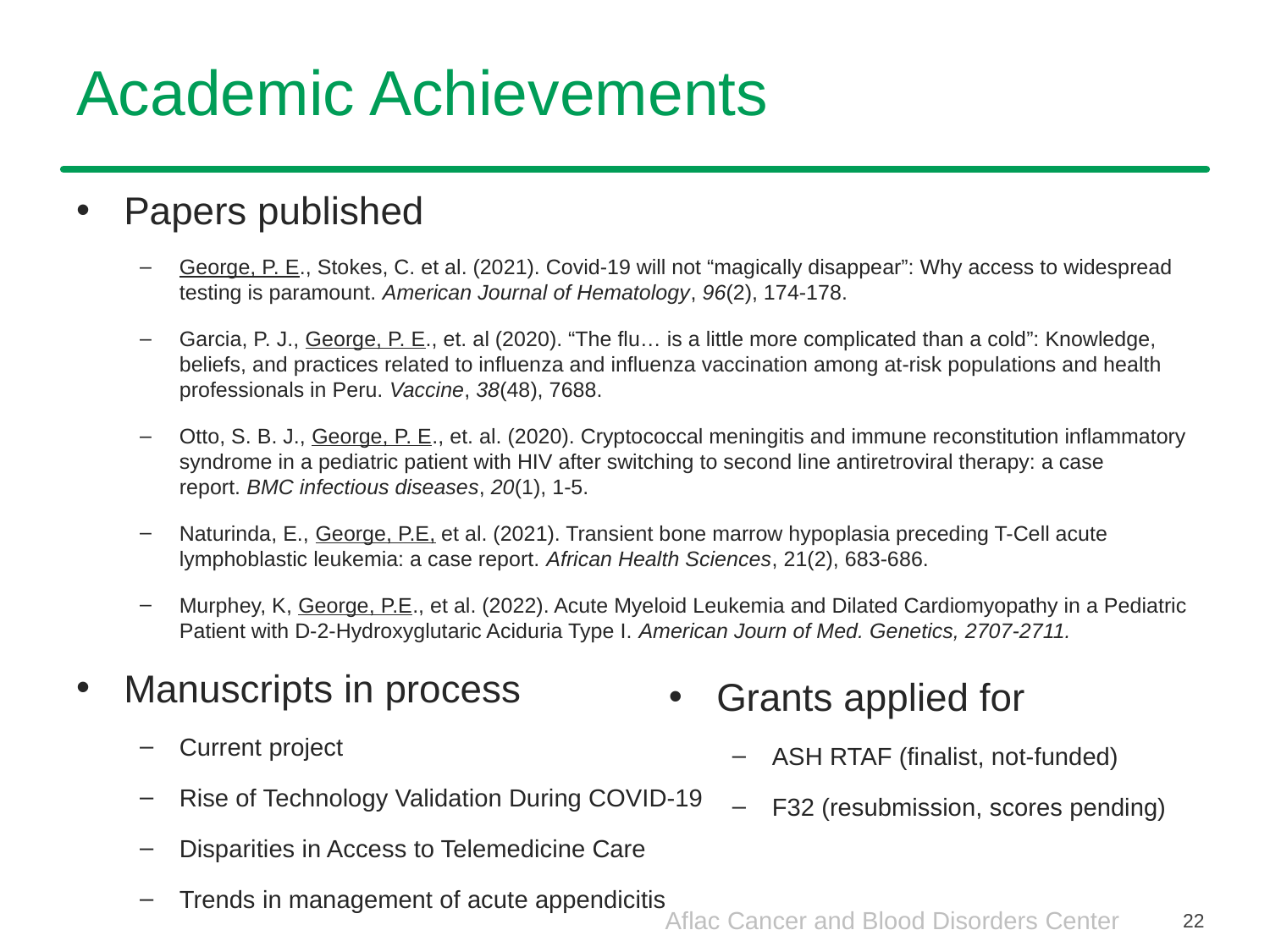

# Academic Achievements
Papers published
George, P. E., Stokes, C. et al. (2021). Covid‐19 will not “magically disappear”: Why access to widespread testing is paramount. American Journal of Hematology, 96(2), 174-178.
Garcia, P. J., George, P. E., et. al (2020). “The flu… is a little more complicated than a cold”: Knowledge, beliefs, and practices related to influenza and influenza vaccination among at-risk populations and health professionals in Peru. Vaccine, 38(48), 7688.
Otto, S. B. J., George, P. E., et. al. (2020). Cryptococcal meningitis and immune reconstitution inflammatory syndrome in a pediatric patient with HIV after switching to second line antiretroviral therapy: a case report. BMC infectious diseases, 20(1), 1-5.
Naturinda, E., George, P.E, et al. (2021). Transient bone marrow hypoplasia preceding T-Cell acute lymphoblastic leukemia: a case report. African Health Sciences, 21(2), 683-686.
Murphey, K, George, P.E., et al. (2022). Acute Myeloid Leukemia and Dilated Cardiomyopathy in a Pediatric Patient with D-2-Hydroxyglutaric Aciduria Type I. American Journ of Med. Genetics, 2707-2711.
Manuscripts in process
Current project
Rise of Technology Validation During COVID-19
Disparities in Access to Telemedicine Care
Trends in management of acute appendicitis

Grants applied for
ASH RTAF (finalist, not-funded)
F32 (resubmission, scores pending)
22